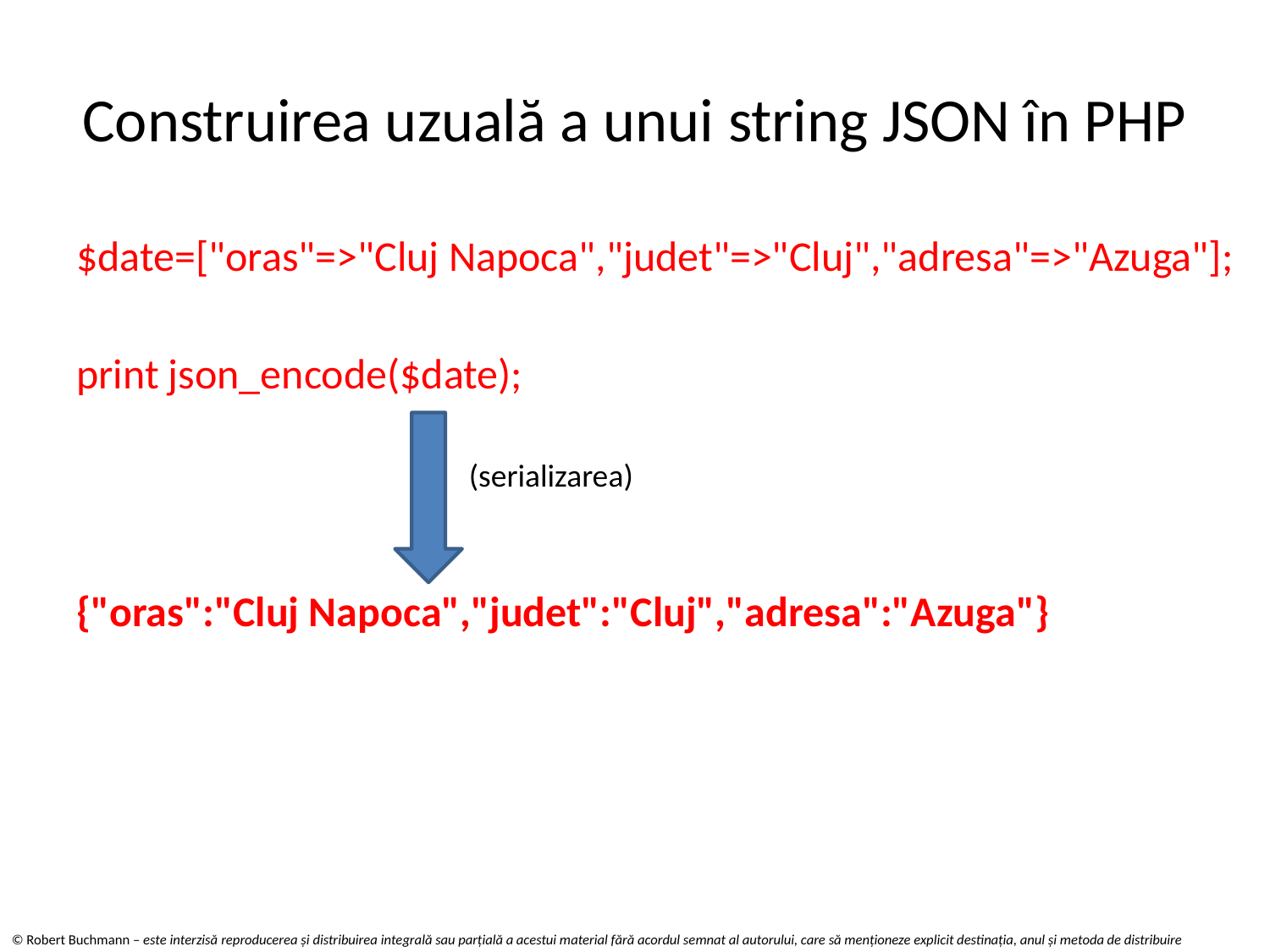

# Construirea uzuală a unui string JSON în PHP
$date=["oras"=>"Cluj Napoca","judet"=>"Cluj","adresa"=>"Azuga"];

print json_encode($date);

{"oras":"Cluj Napoca","judet":"Cluj","adresa":"Azuga"}

(serializarea)